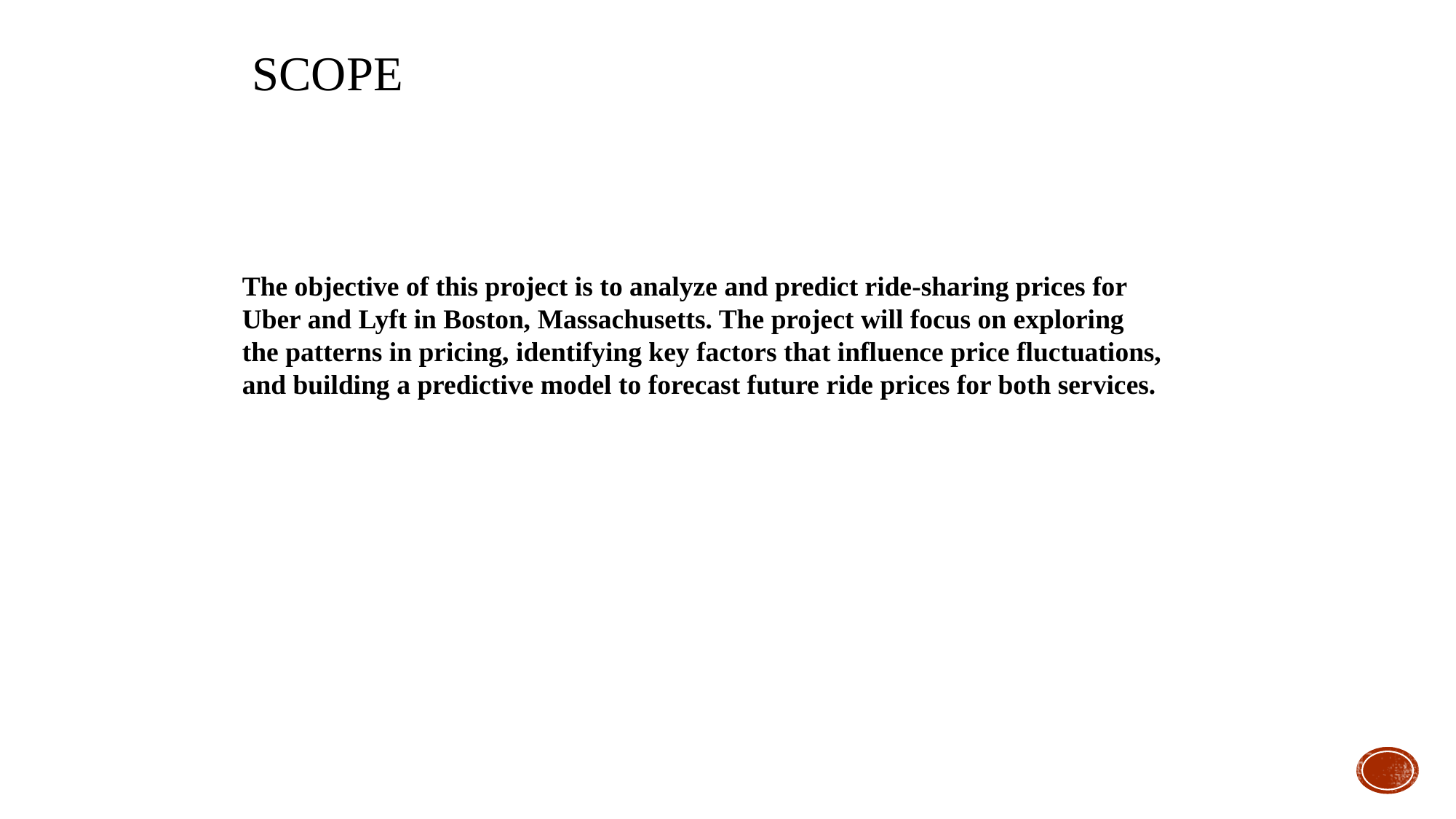

# Scope

The objective of this project is to analyze and predict ride-sharing prices for Uber and Lyft in Boston, Massachusetts. The project will focus on exploring the patterns in pricing, identifying key factors that influence price fluctuations, and building a predictive model to forecast future ride prices for both services.